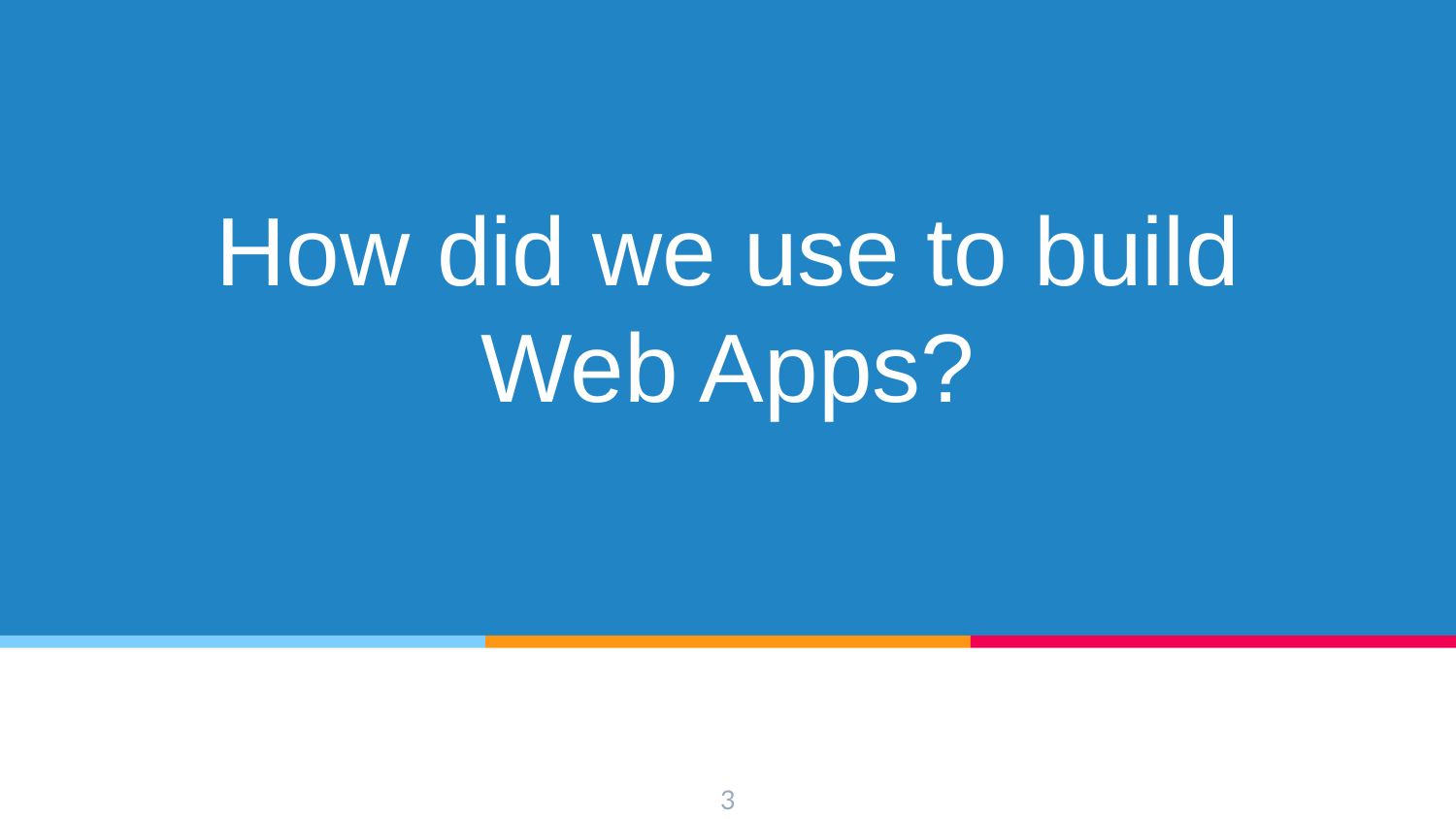

# How did we use to build Web Apps?
3